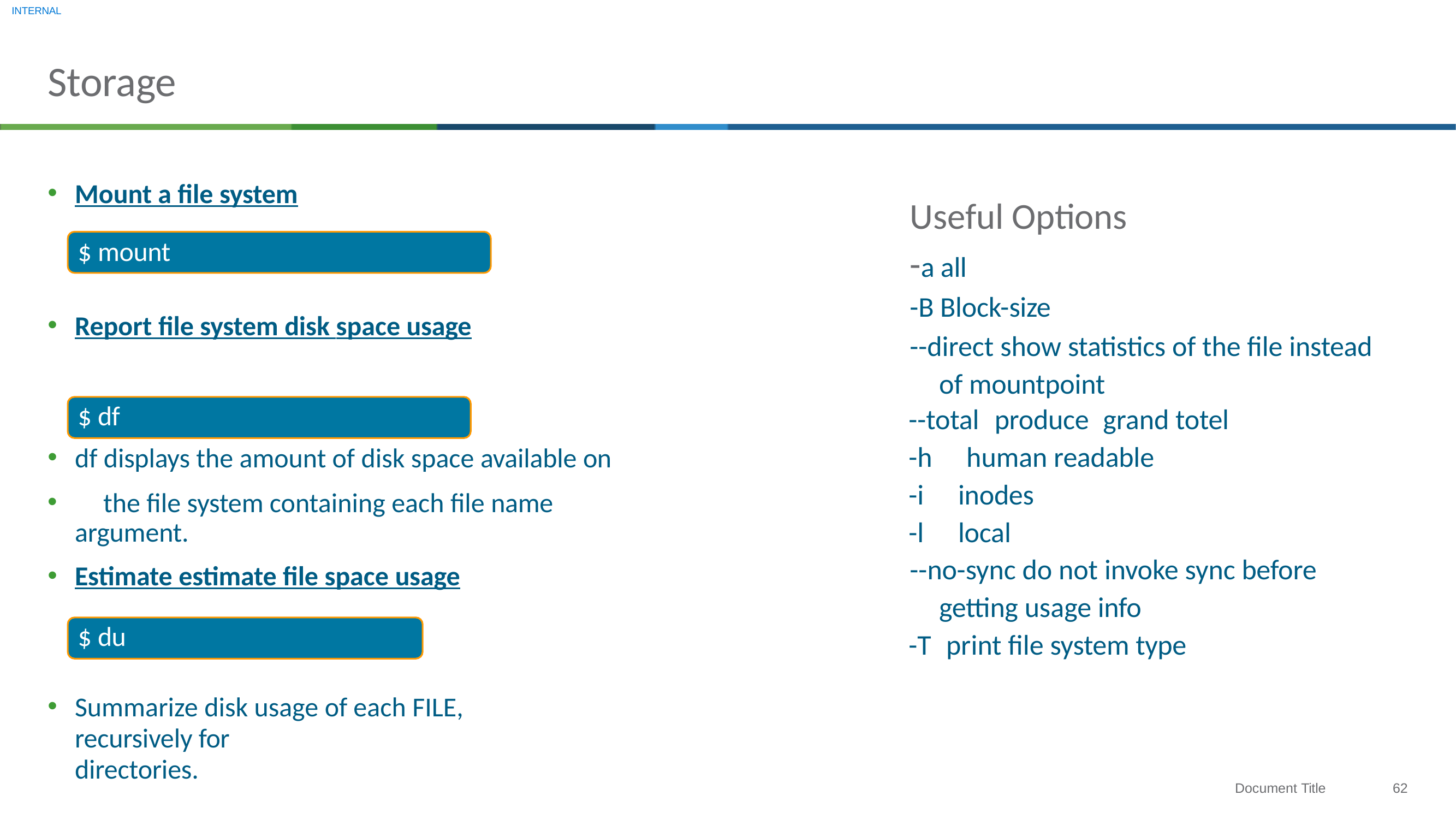

INTERNAL
# Storage
Mount a file system
$ mount

Report file system disk space usage

$ df
df displays the amount of disk space available on
	the file system containing each file name argument.
Estimate estimate file space usage
$ du

Summarize disk usage of each FILE, recursively for
directories.
Useful Options
-a all
-B Block-size
--direct show statistics of the file instead of mountpoint
--total	produce	grand totel
-h	human readable
-i	inodes
-l	local
--no-sync do not invoke sync before getting usage info
-T	print file system type

62
Document Title